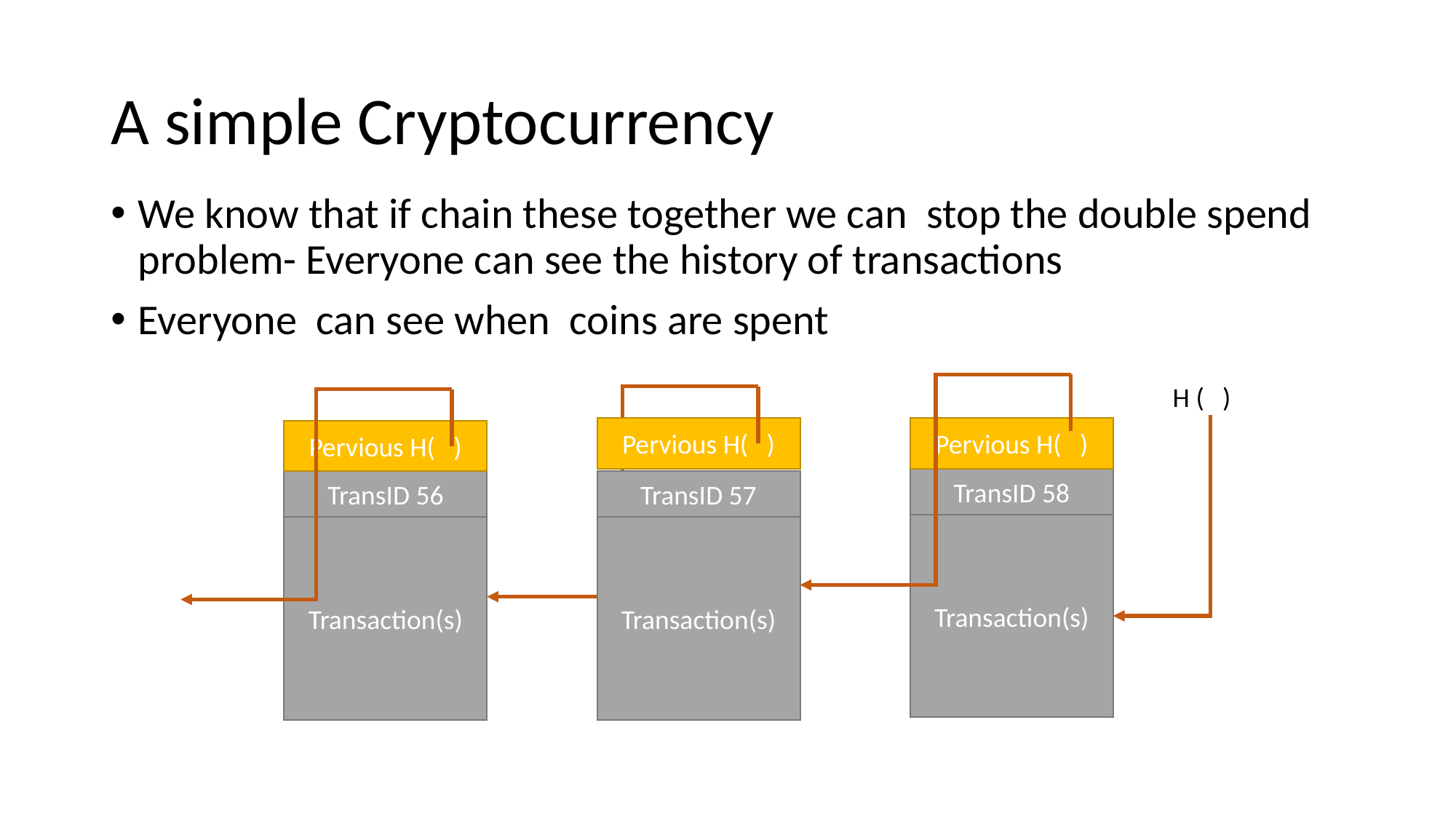

# A simple Cryptocurrency
We know that if chain these together we can  stop the double spend problem- Everyone can see the history of transactions
Everyone  can see when  coins are spent

H (   )
Pervious H(   )
Pervious H(   )
Pervious H(   )
TransID 58
TransID 56
TransID 57
Transaction(s)
Transaction(s)
Transaction(s)